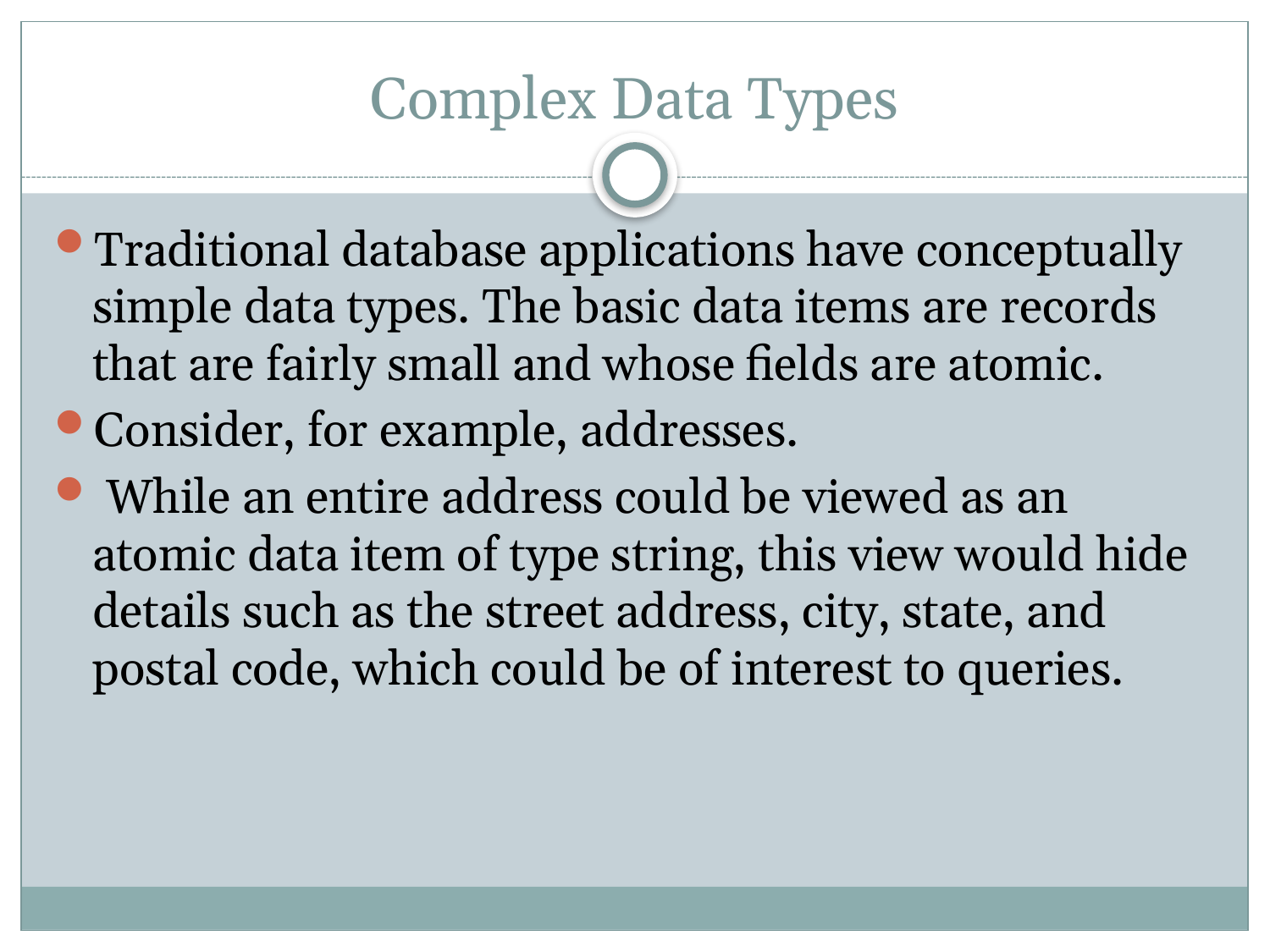

# Complex Data Types
Traditional database applications have conceptually simple data types. The basic data items are records that are fairly small and whose fields are atomic.
Consider, for example, addresses.
 While an entire address could be viewed as an atomic data item of type string, this view would hide details such as the street address, city, state, and postal code, which could be of interest to queries.